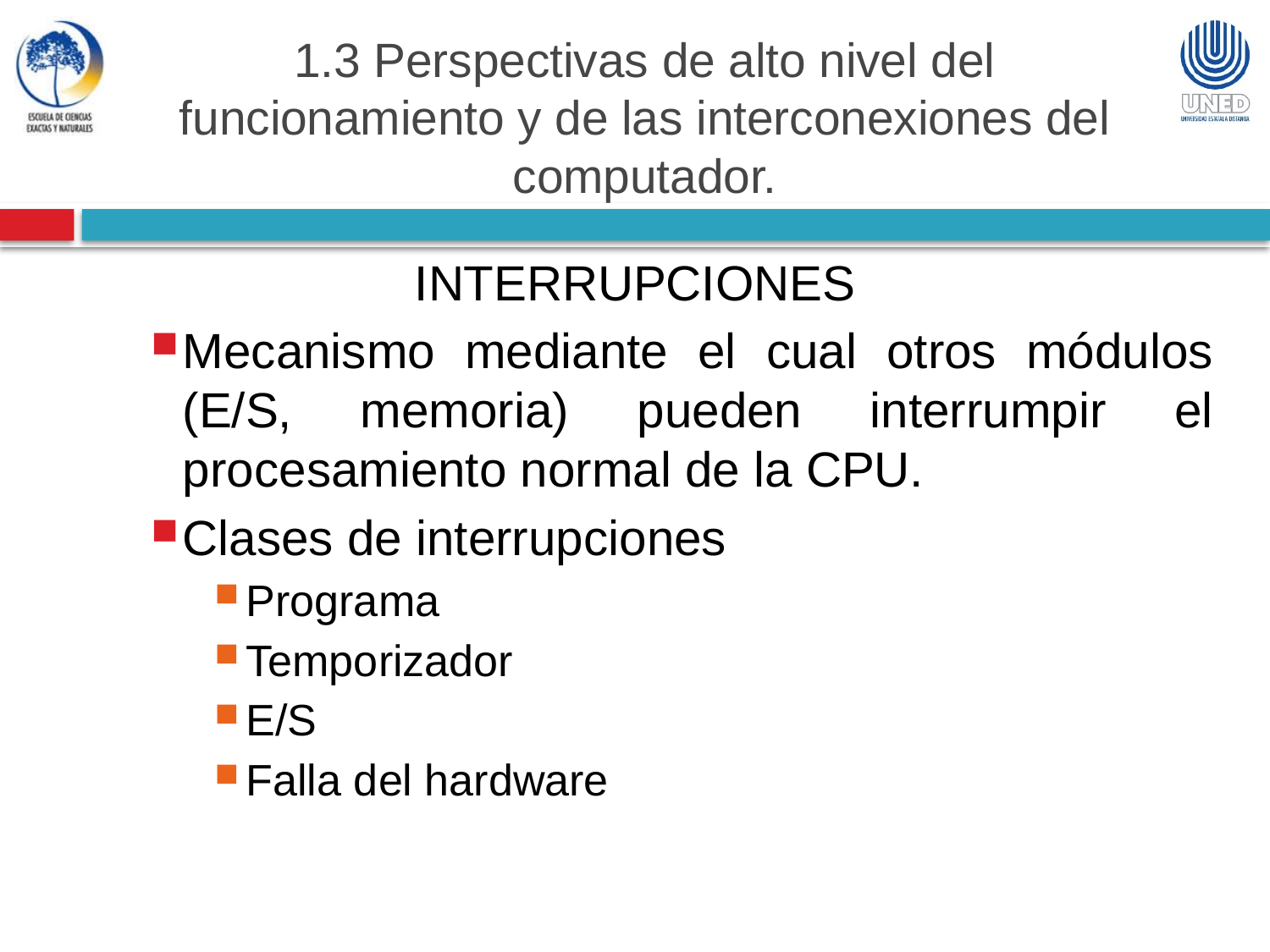

1.3 Perspectivas de alto nivel del funcionamiento y de las interconexiones del computador.
INTERRUPCIONES
Mecanismo mediante el cual otros módulos (E/S, memoria) pueden interrumpir el procesamiento normal de la CPU.
Clases de interrupciones
Programa
Temporizador
E/S
Falla del hardware